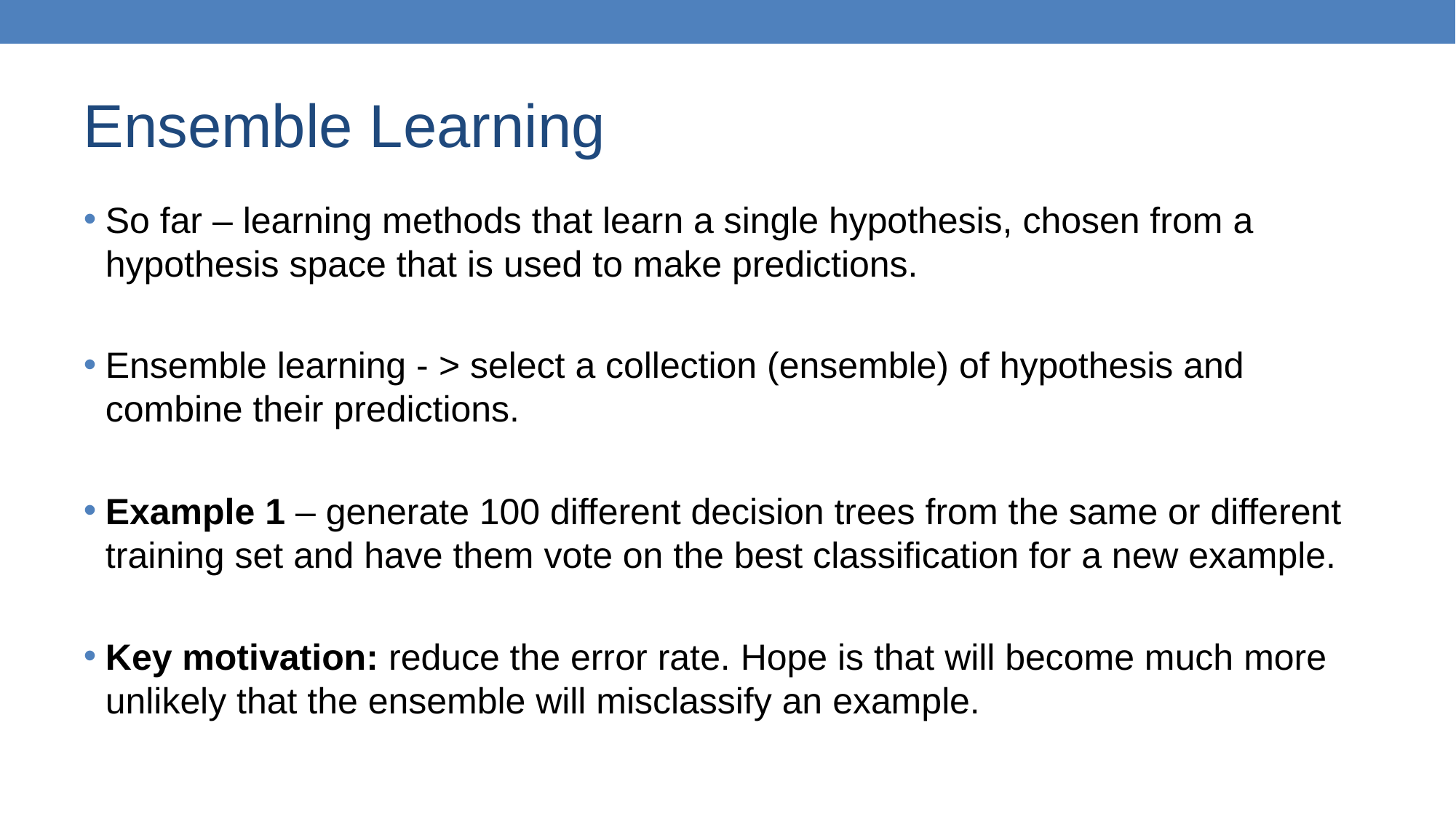

# Ensemble Learning
So far – learning methods that learn a single hypothesis, chosen from a hypothesis space that is used to make predictions.

Ensemble learning - > select a collection (ensemble) of hypothesis and combine their predictions.

Example 1 – generate 100 different decision trees from the same or different training set and have them vote on the best classification for a new example.

Key motivation: reduce the error rate. Hope is that will become much more unlikely that the ensemble will misclassify an example.